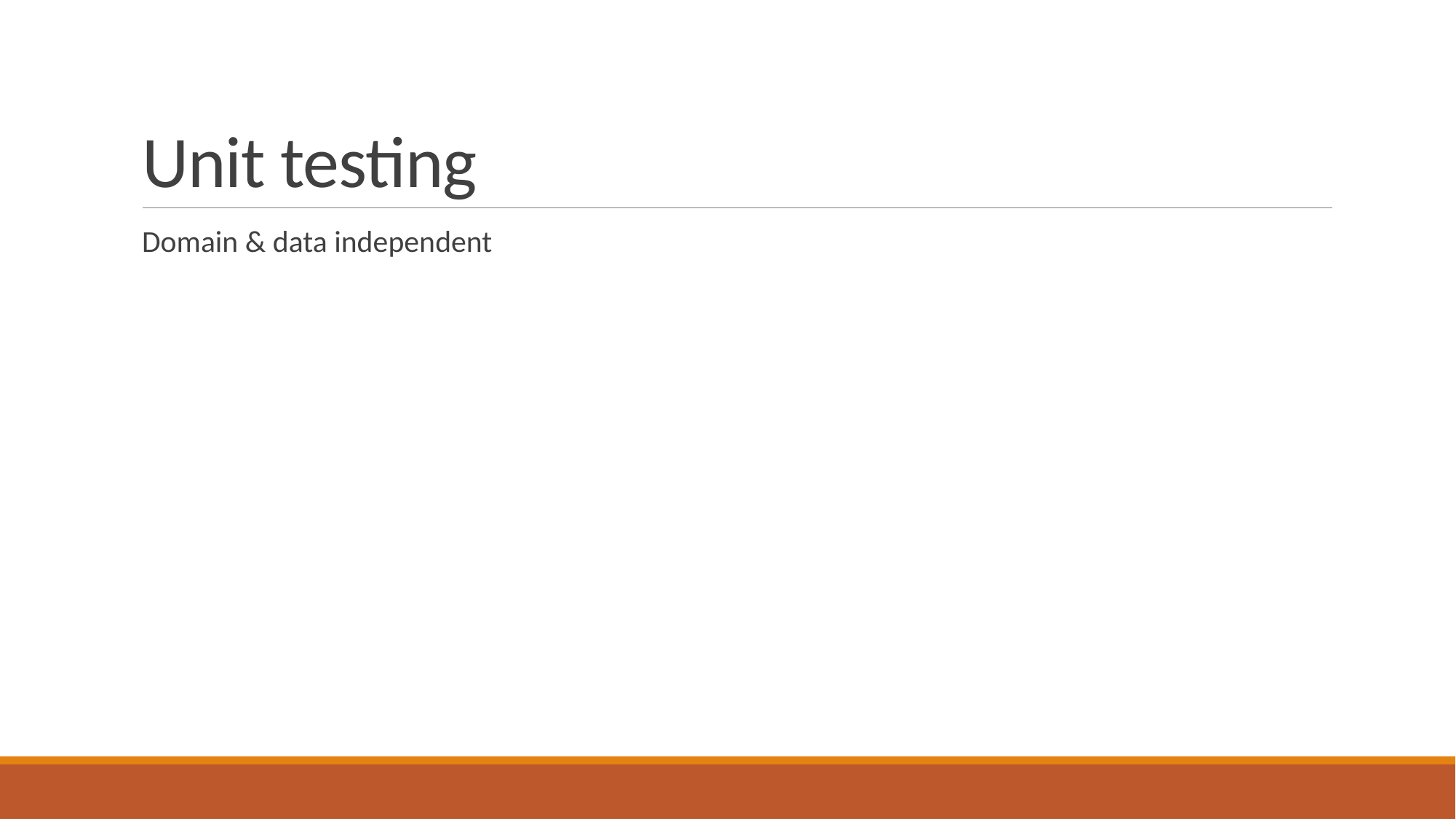

# Unit testing
Domain & data independent